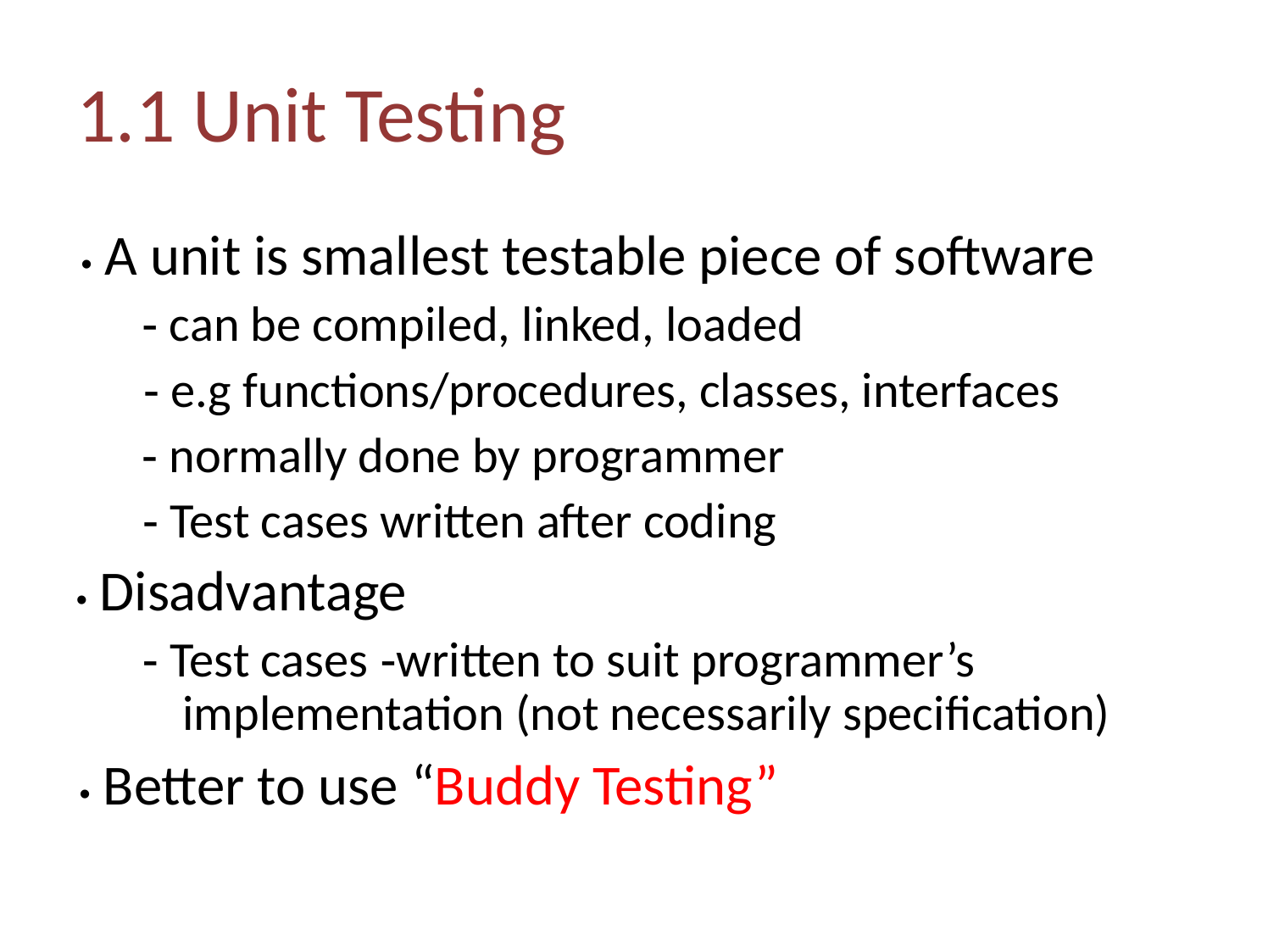

1.1 Unit Testing

• A unit is smallest testable piece of software

- can be compiled, linked, loaded

- e.g functions/procedures, classes, interfaces

- normally done by programmer

- Test cases written after coding

• Disadvantage

- Test cases ‐written to suit programmer’s

implementation (not necessarily specification)

• Better to use “Buddy Testing”